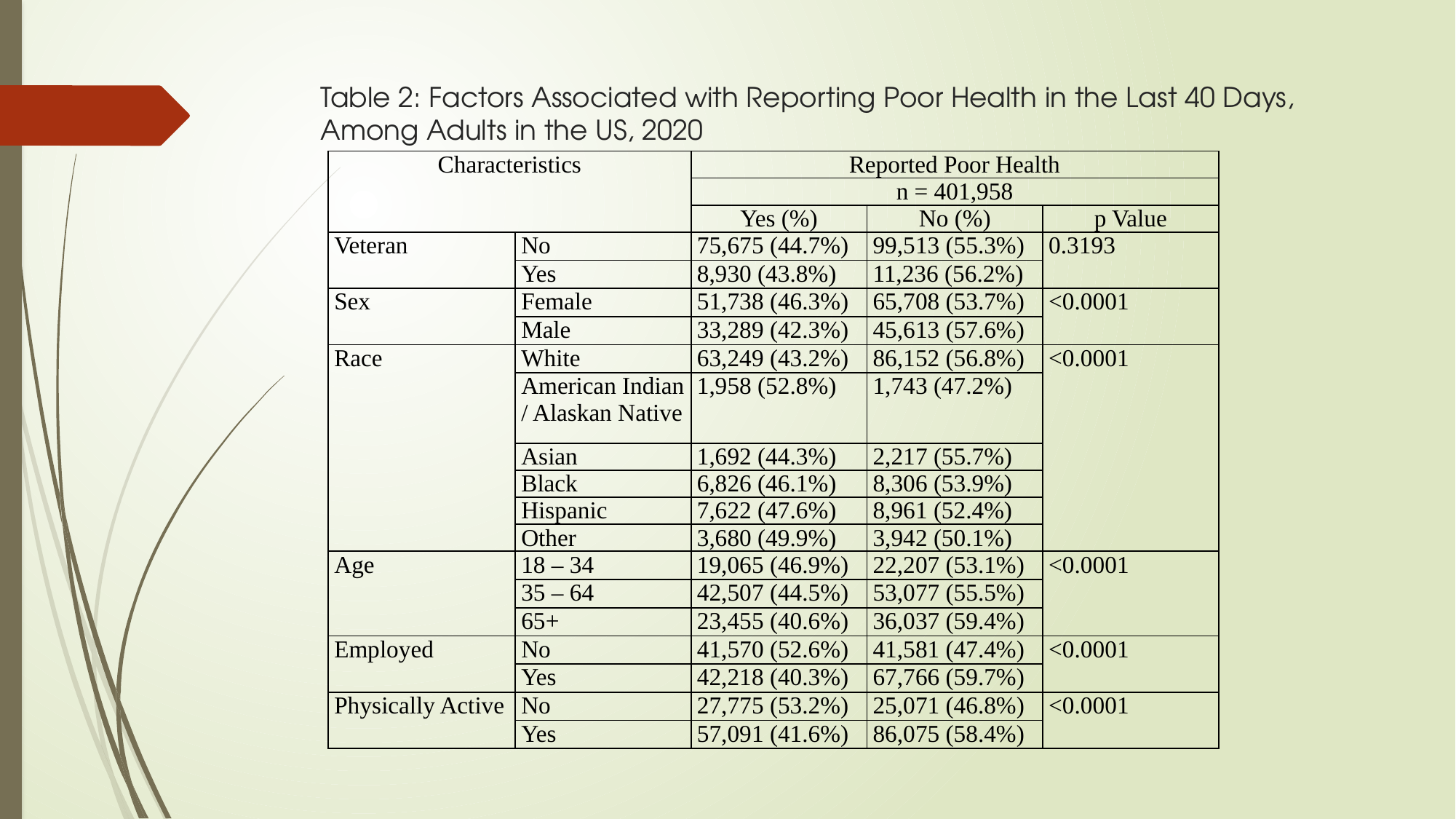

# Table 2: Factors Associated with Reporting Poor Health in the Last 40 Days, Among Adults in the US, 2020
| Characteristics |  | Reported Poor Health |  |  |
| --- | --- | --- | --- | --- |
|  |  | n = 401,958 |  |  |
|  |  | Yes (%) | No (%) | p Value |
| Veteran | No | 75,675 (44.7%) | 99,513 (55.3%) | 0.3193 |
|  | Yes | 8,930 (43.8%) | 11,236 (56.2%) |  |
| Sex | Female | 51,738 (46.3%) | 65,708 (53.7%) | <0.0001 |
|  | Male | 33,289 (42.3%) | 45,613 (57.6%) |  |
| Race | White | 63,249 (43.2%) | 86,152 (56.8%) | <0.0001 |
|  | American Indian / Alaskan Native | 1,958 (52.8%) | 1,743 (47.2%) |  |
|  | Asian | 1,692 (44.3%) | 2,217 (55.7%) |  |
|  | Black | 6,826 (46.1%) | 8,306 (53.9%) |  |
|  | Hispanic | 7,622 (47.6%) | 8,961 (52.4%) |  |
|  | Other | 3,680 (49.9%) | 3,942 (50.1%) |  |
| Age | 18 – 34 | 19,065 (46.9%) | 22,207 (53.1%) | <0.0001 |
|  | 35 – 64 | 42,507 (44.5%) | 53,077 (55.5%) |  |
|  | 65+ | 23,455 (40.6%) | 36,037 (59.4%) |  |
| Employed | No | 41,570 (52.6%) | 41,581 (47.4%) | <0.0001 |
|  | Yes | 42,218 (40.3%) | 67,766 (59.7%) |  |
| Physically Active | No | 27,775 (53.2%) | 25,071 (46.8%) | <0.0001 |
|  | Yes | 57,091 (41.6%) | 86,075 (58.4%) |  |